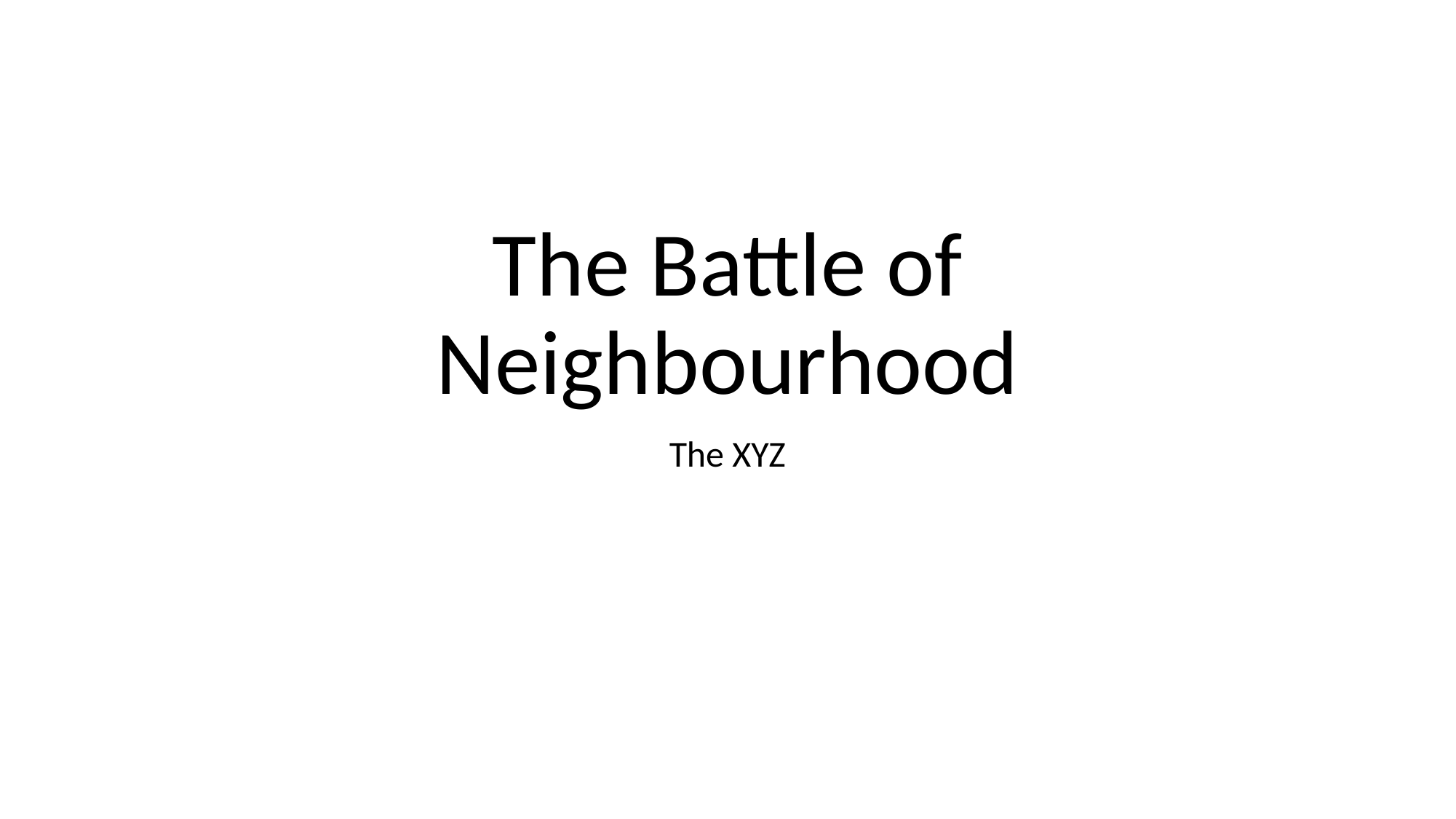

# The Battle of Neighbourhood
The XYZ